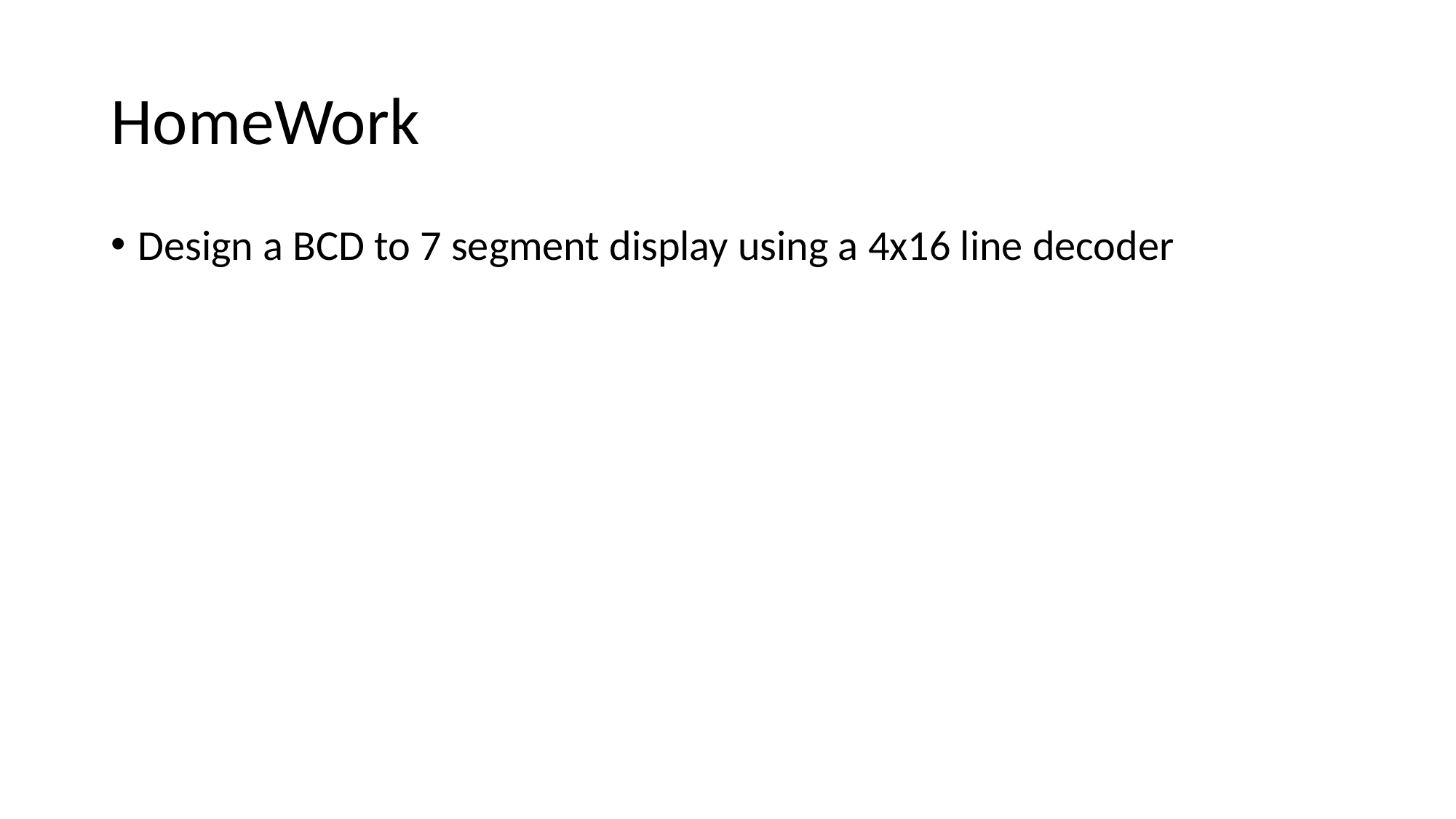

# HomeWork
Design a BCD to 7 segment display using a 4x16 line decoder